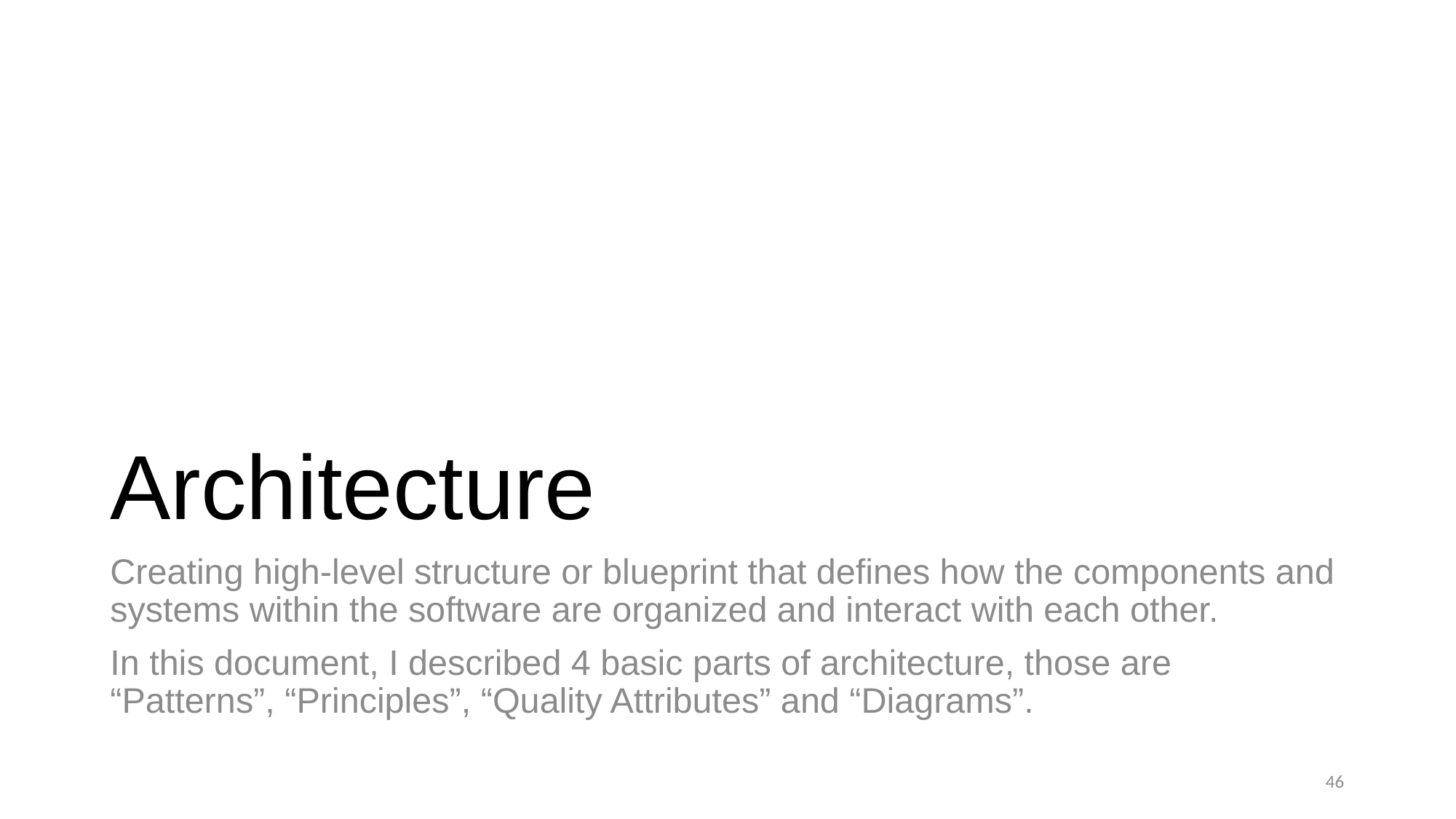

# Architecture
Creating high-level structure or blueprint that defines how the components and systems within the software are organized and interact with each other.
In this document, I described 4 basic parts of architecture, those are  “Patterns”, “Principles”, “Quality Attributes” and “Diagrams”.
46